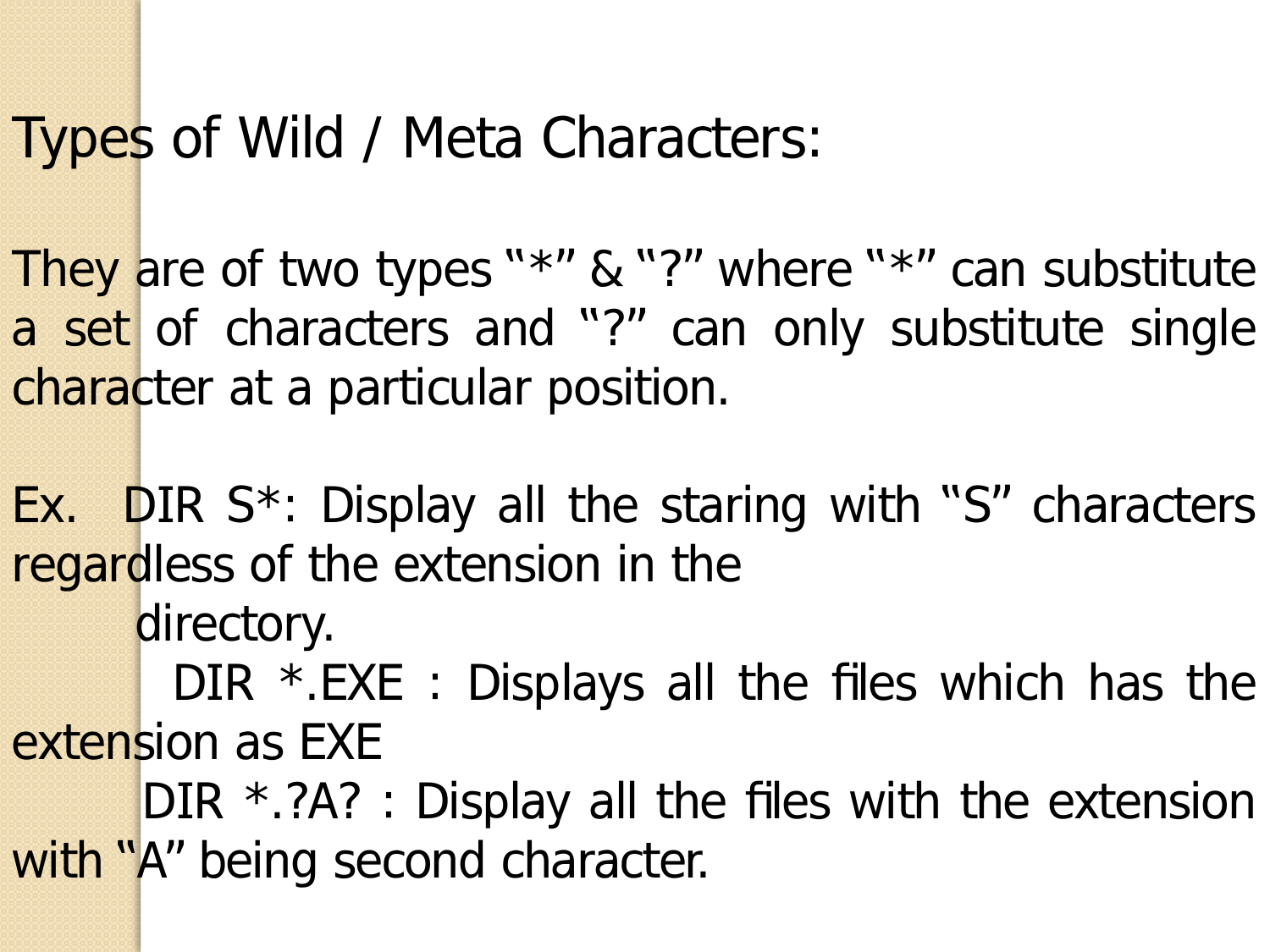

Types of Wild / Meta Characters:

They are of two types “*” & “?” where “*” can substitute a set of characters and “?” can only substitute single character at a particular position.

Ex.  DIR S*: Display all the staring with “S” characters regardless of the extension in the
        directory.
       DIR *.EXE : Displays all the files which has the extension as EXE
       DIR *.?A? : Display all the files with the extension with “A” being second character.